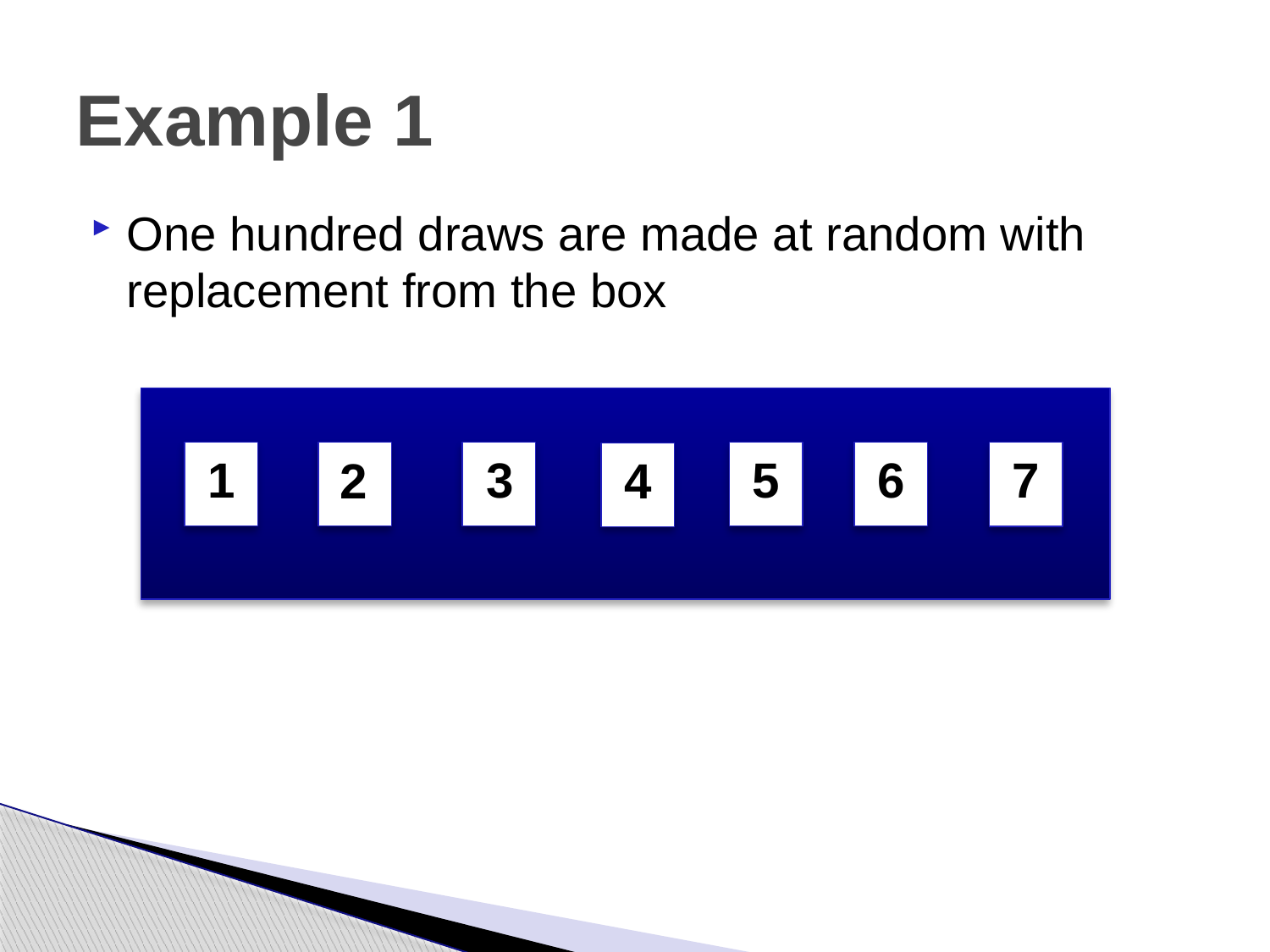

# Example 1
One hundred draws are made at random with replacement from the box

3

5

6
7
1

2

4